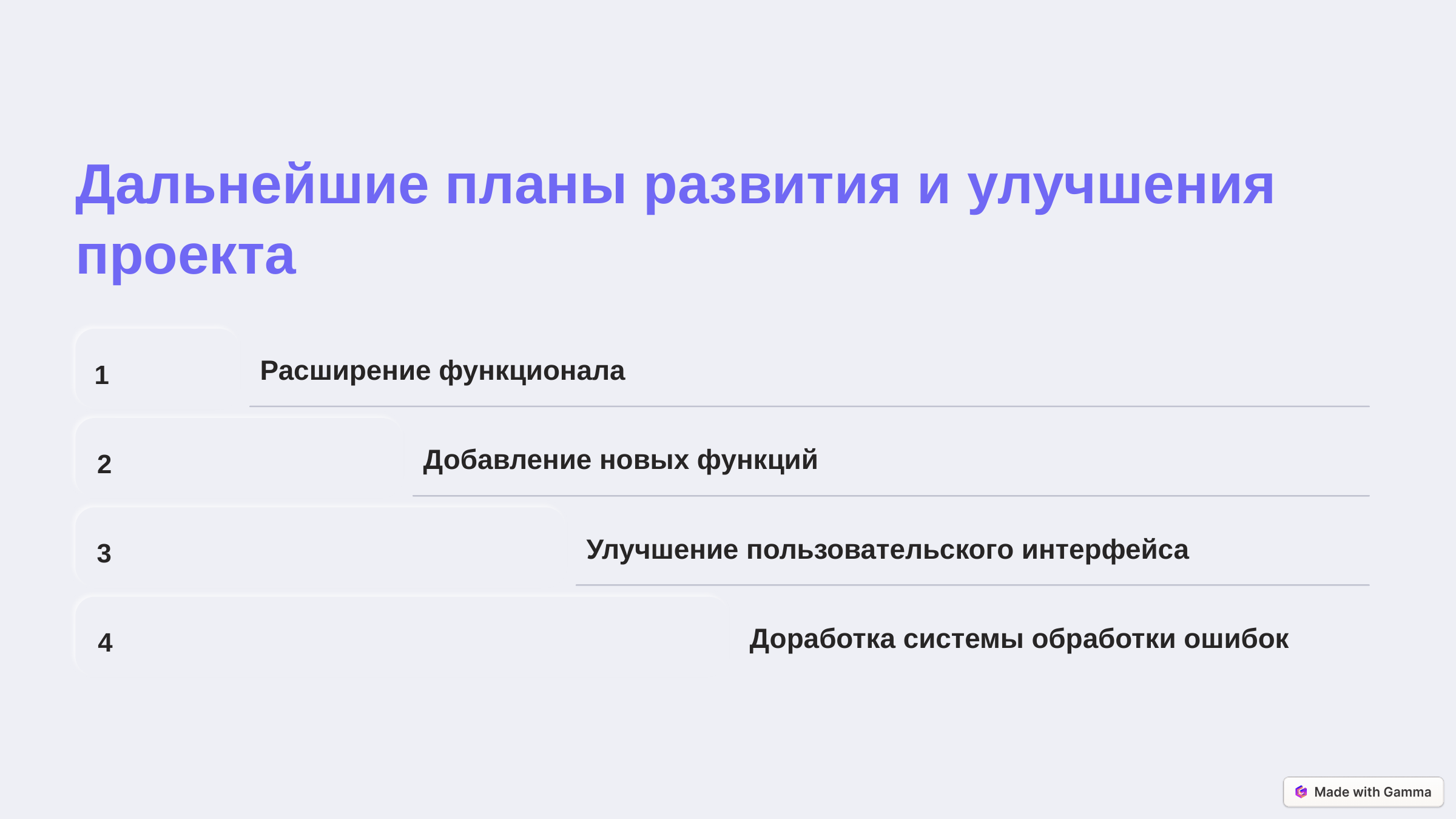

Дальнейшие планы развития и улучшения проекта

1
Расширение функционала

2
Добавление новых функций

3
Улучшение пользовательского интерфейса

4
Доработка системы обработки ошибок